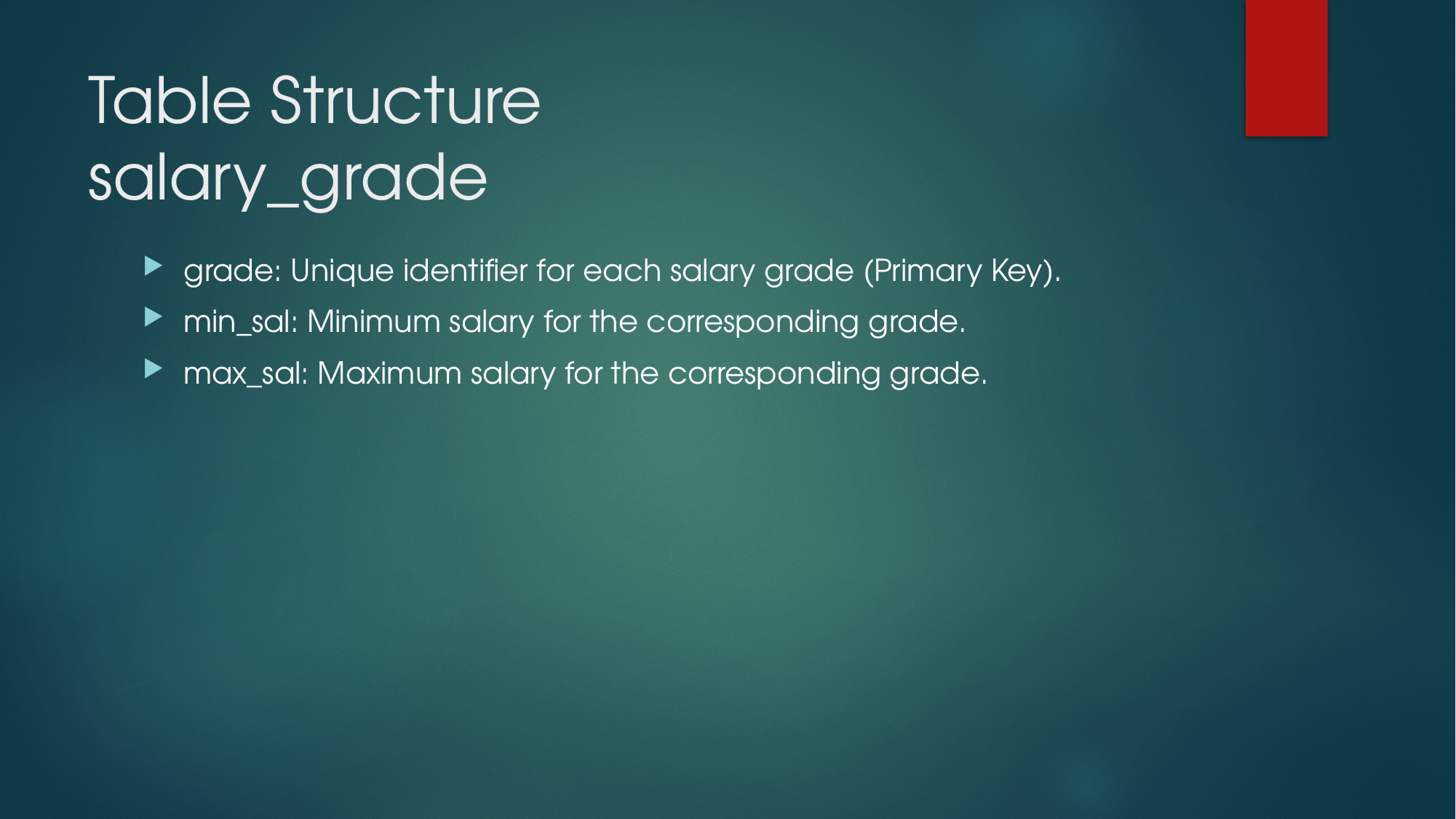

# Table Structure salary_grade
grade: Unique identifier for each salary grade (Primary Key).
min_sal: Minimum salary for the corresponding grade.
max_sal: Maximum salary for the corresponding grade.